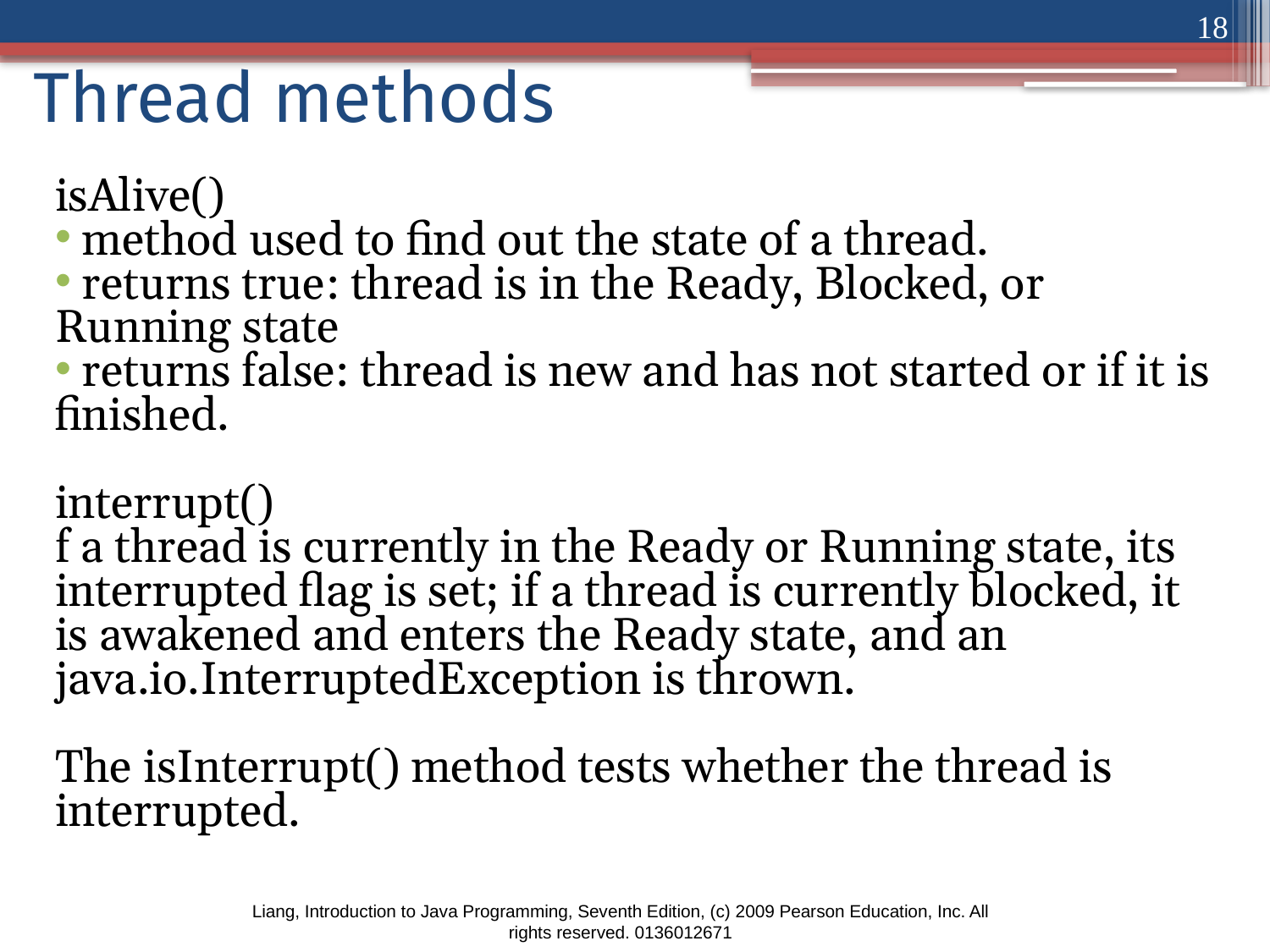

18
# Thread methods
isAlive()
 method used to find out the state of a thread.
 returns true: thread is in the Ready, Blocked, or Running state
 returns false: thread is new and has not started or if it is finished.

interrupt()
f a thread is currently in the Ready or Running state, its interrupted flag is set; if a thread is currently blocked, it is awakened and enters the Ready state, and an java.io.InterruptedException is thrown.

The isInterrupt() method tests whether the thread is interrupted.